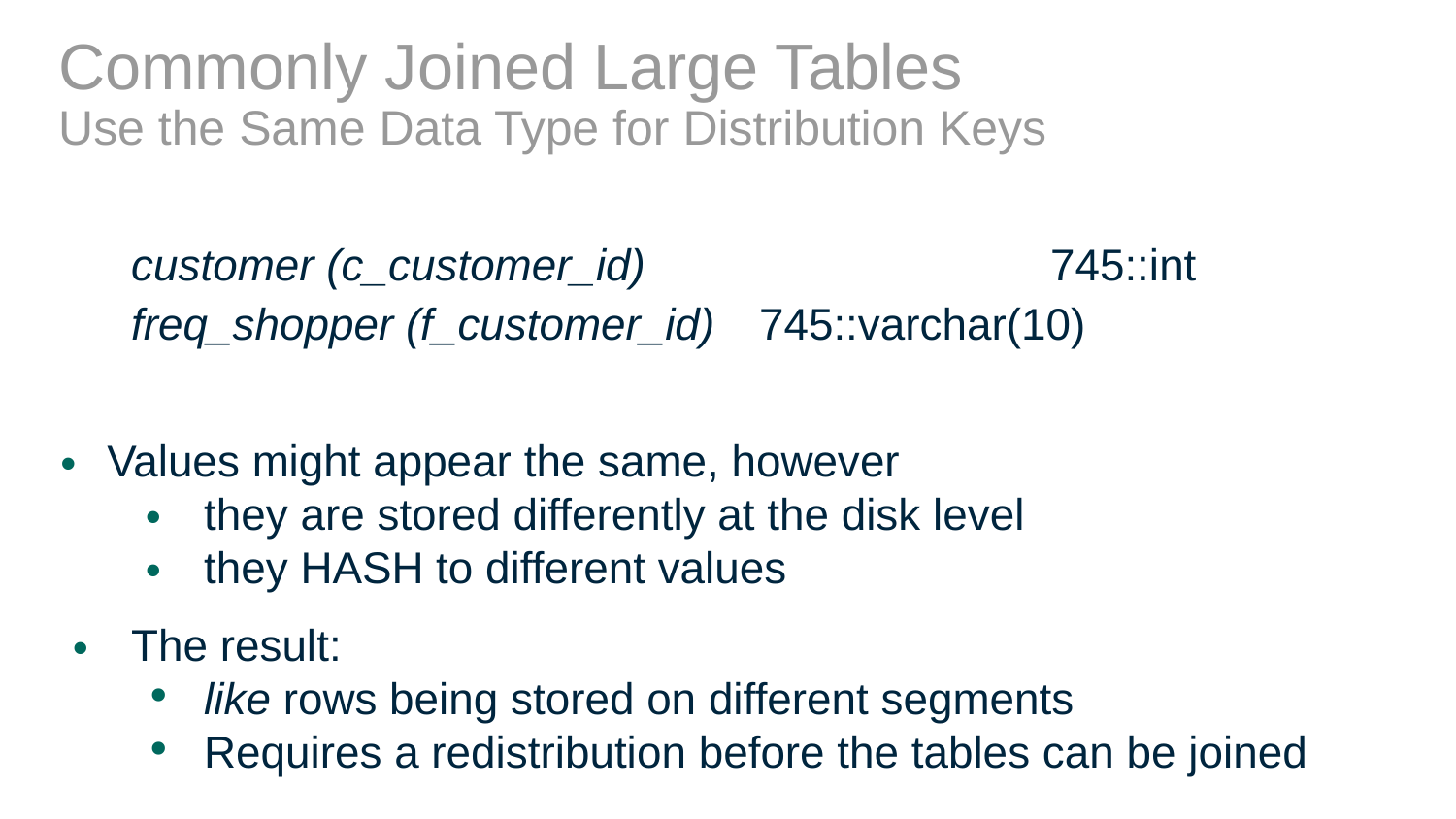

# Commonly Joined Large Tables
Use the Same Data Type for Distribution Keys
customer (c_customer_id)			745::int
freq_shopper (f_customer_id)  	745::varchar(10)

 Values might appear the same, however
they are stored differently at the disk level
they HASH to different values
The result:
like rows being stored on different segments
Requires a redistribution before the tables can be joined